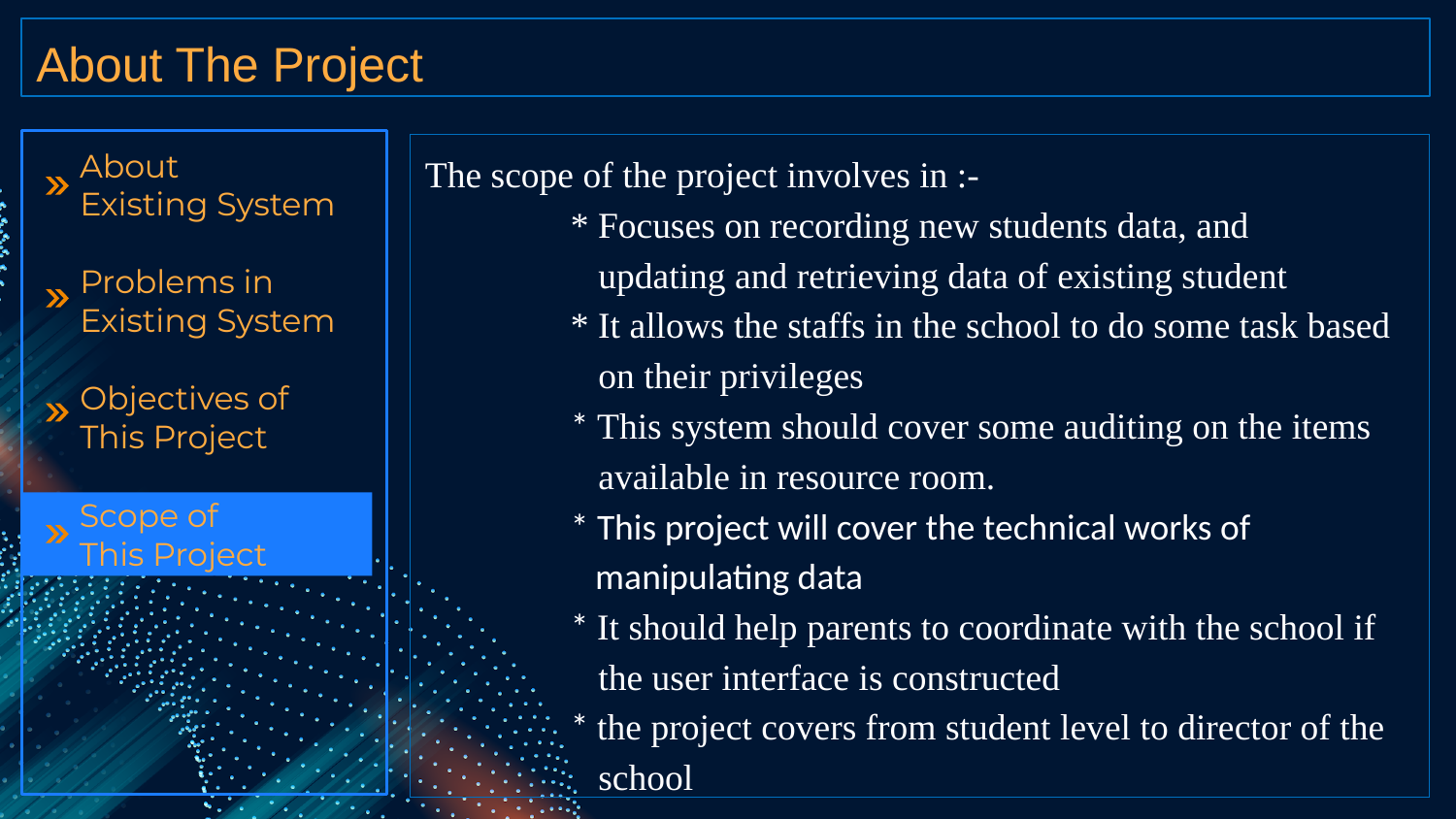

# About The Project
   About
   Existing System

   Problems in
   Existing System

   Objectives of
   This Project

The scope of the project involves in :-
	* Focuses on recording new students data, and 	   	   updating and retrieving data of existing student
	* It allows the staffs in the school to do some task based 	   on their privileges
	* This system should cover some auditing on the items 	   available in resource room.
	* This project will cover the technical works of 	  	   manipulating data
	* It should help parents to coordinate with the school if 	   the user interface is constructed
	* the project covers from student level to director of the 	   school

   Scope of
   This Project